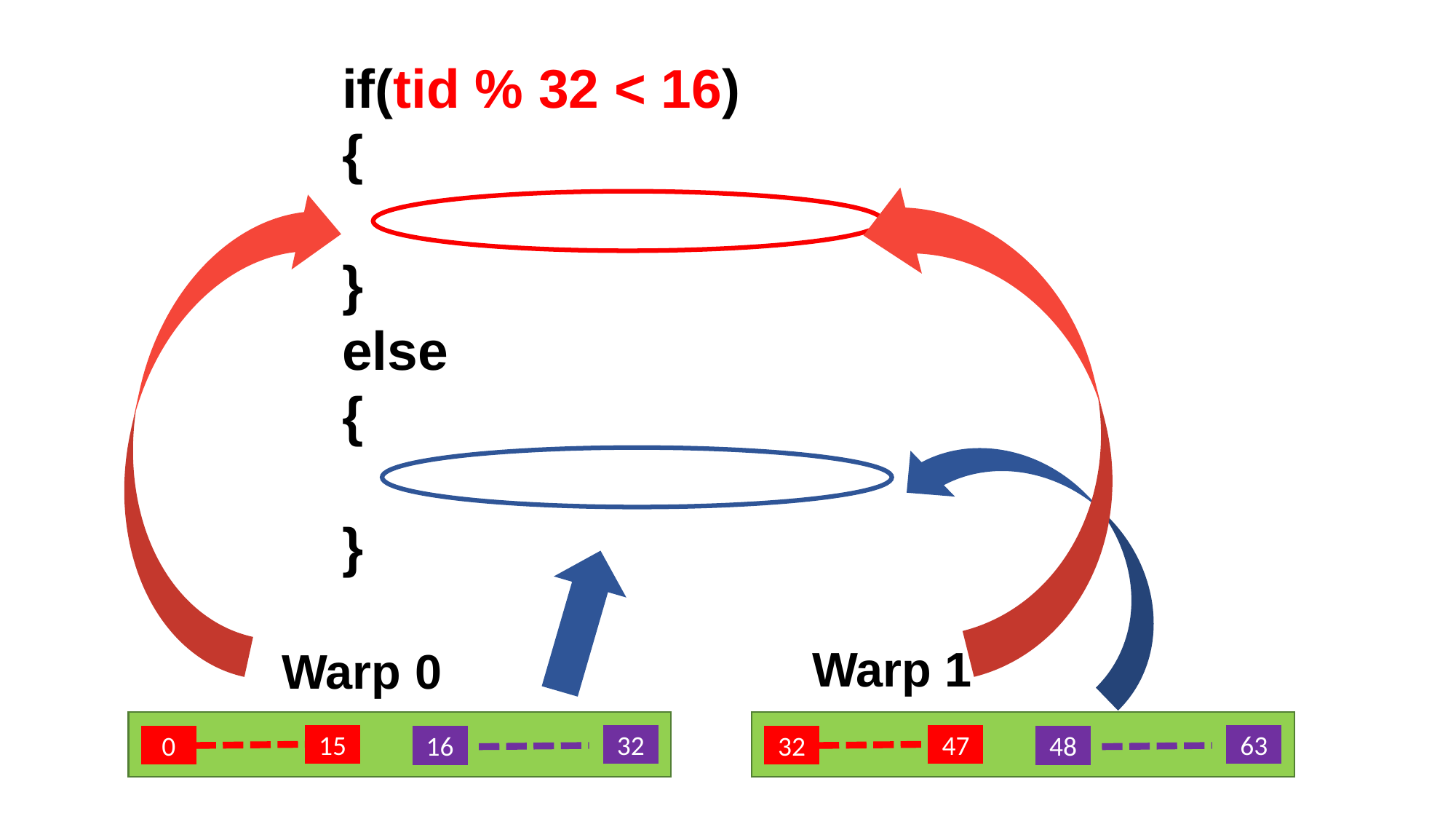

if(tid % 32 < 16)
{

}
else
{

}

Warp 1
Warp 0

47
63
15
32
32
0
48
16